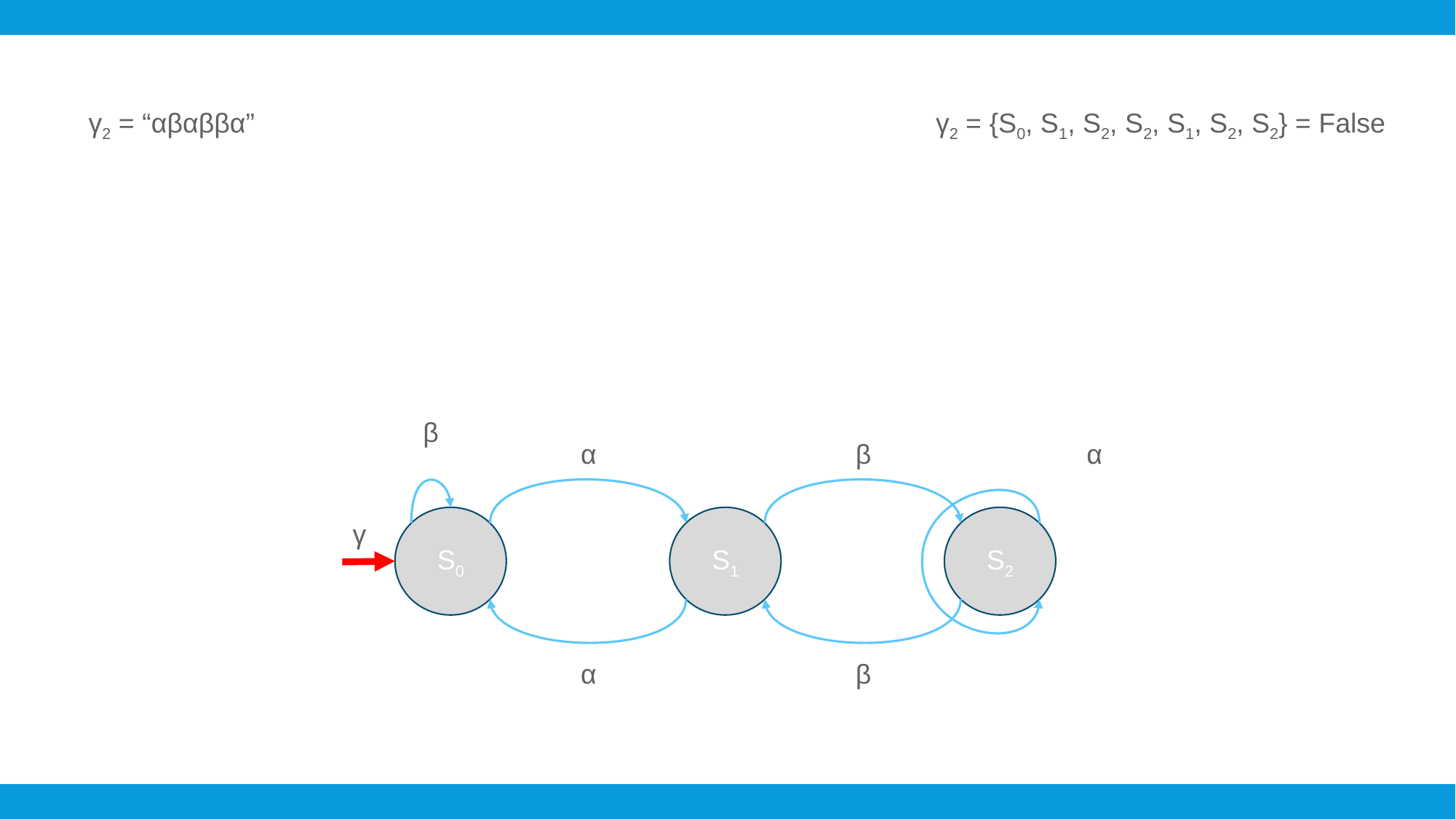

γ2 = “αβαββα”
γ2 = {S0, S1, S2, S2, S1, S2, S2} = False
β
α
β
α
S0
S1
S2
γ
α
β